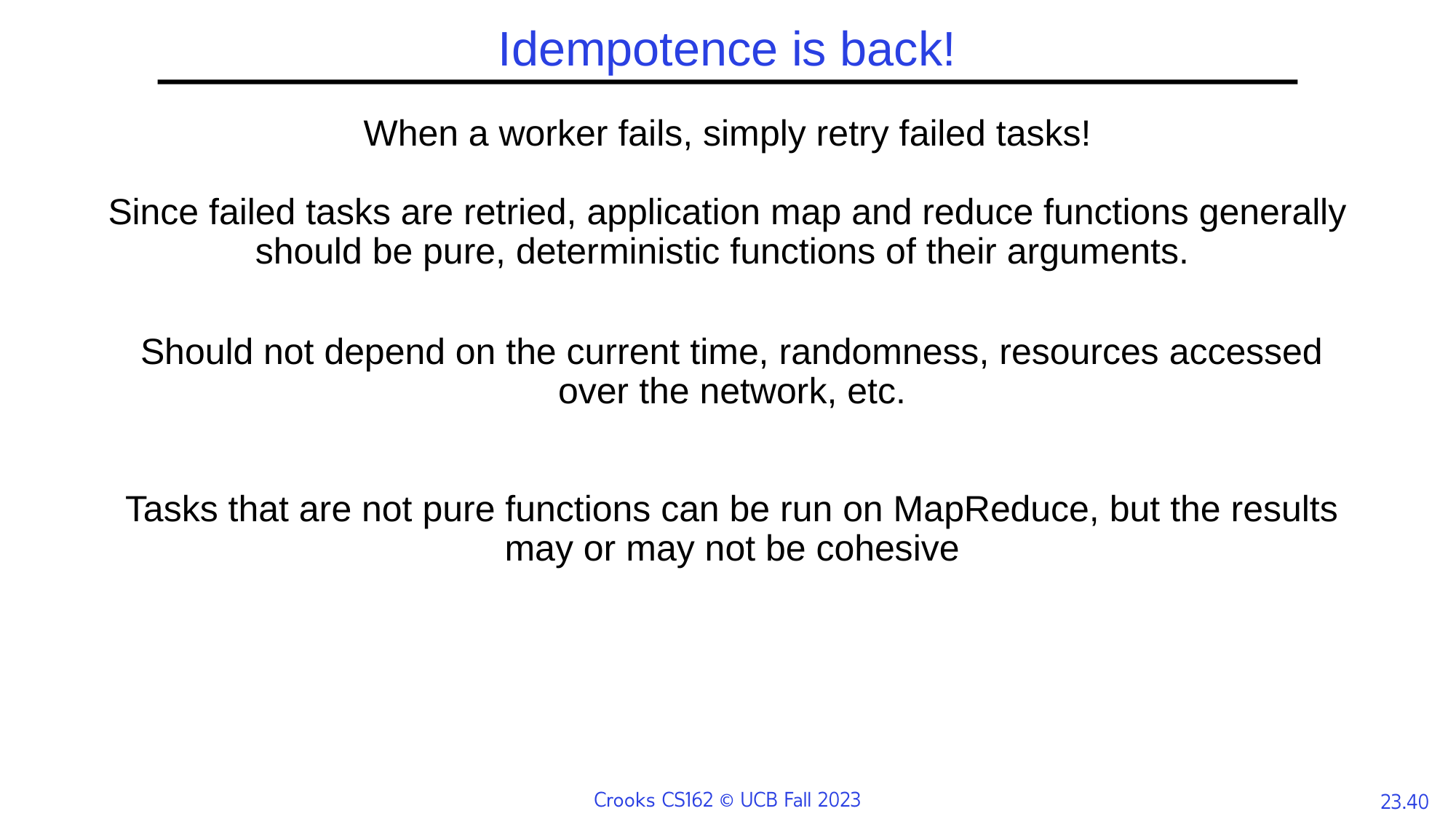

# Idempotence is back!
When a worker fails, simply retry failed tasks!
Since failed tasks are retried, application map and reduce functions generally should be pure, deterministic functions of their arguments.

Should not depend on the current time, randomness, resources accessed over the network, etc.

Tasks that are not pure functions can be run on MapReduce, but the results may or may not be cohesive